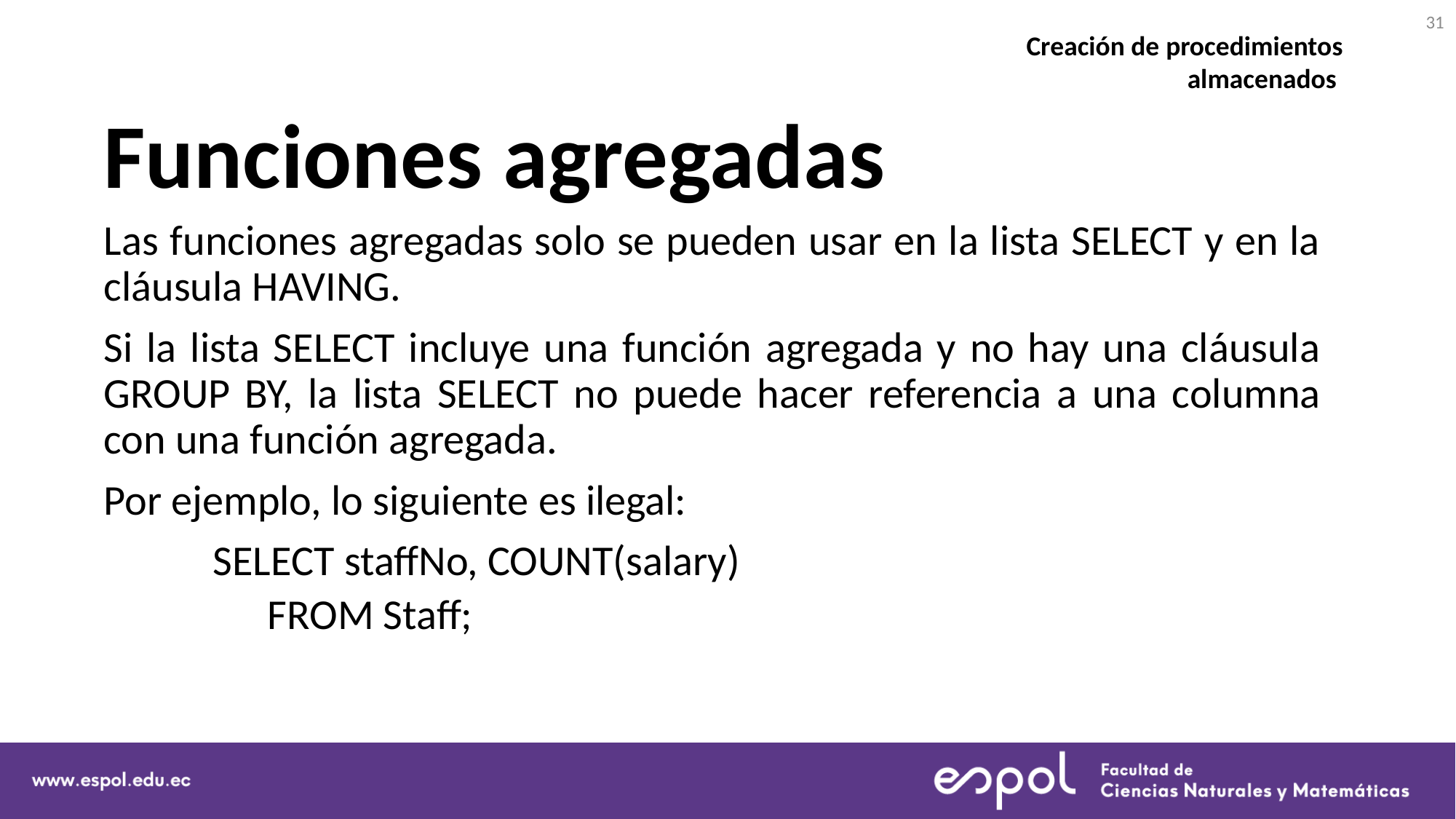

31
Creación de procedimientos almacenados
# Funciones agregadas
Las funciones agregadas solo se pueden usar en la lista SELECT y en la cláusula HAVING.
Si la lista SELECT incluye una función agregada y no hay una cláusula GROUP BY, la lista SELECT no puede hacer referencia a una columna con una función agregada.
Por ejemplo, lo siguiente es ilegal:
	SELECT staffNo, COUNT(salary)
	FROM Staff;